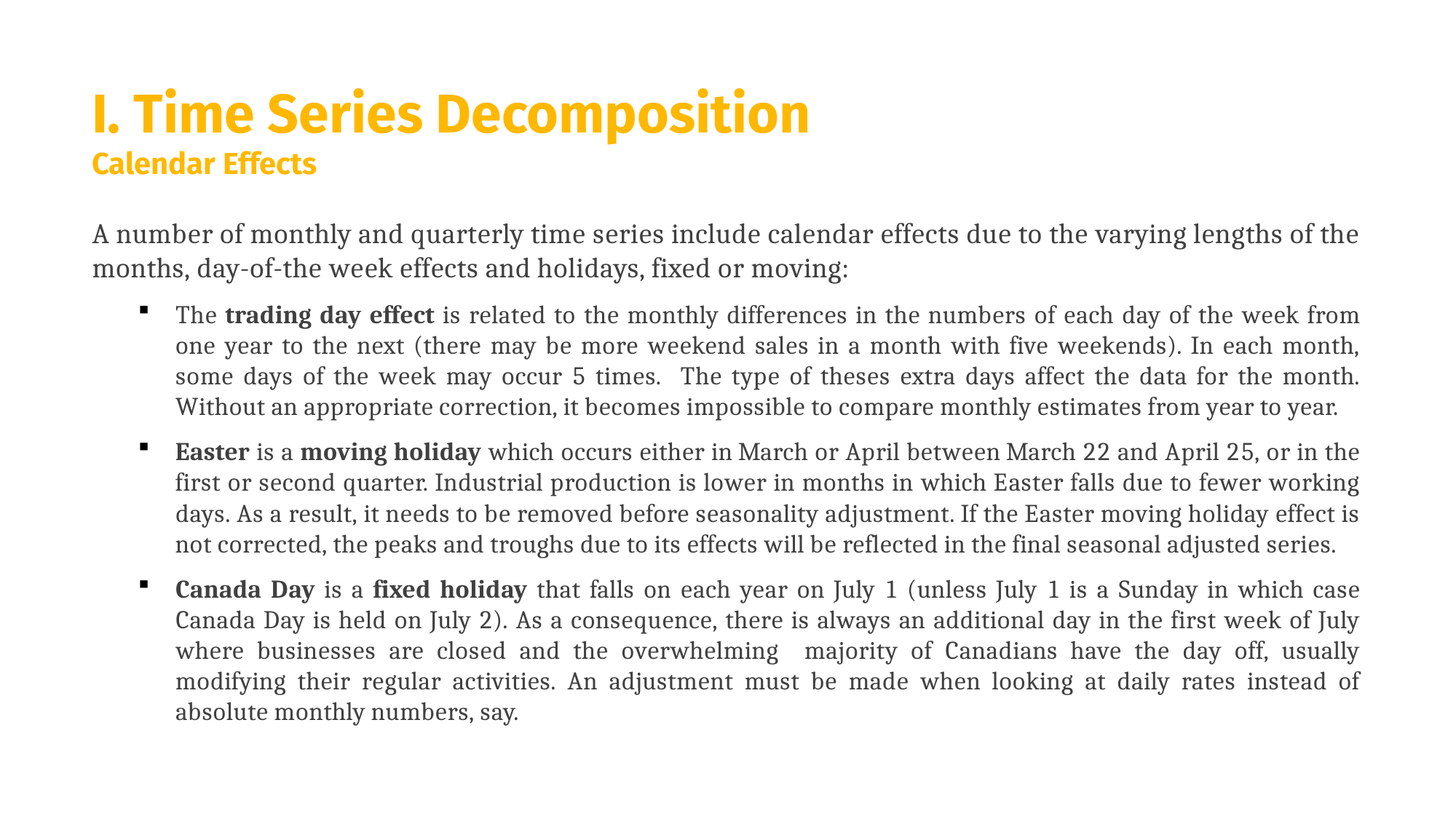

# I. Time Series Decomposition Calendar Effects
A number of monthly and quarterly time series include calendar effects due to the varying lengths of the months, day-of-the week effects and holidays, fixed or moving:
The trading day effect is related to the monthly differences in the numbers of each day of the week from one year to the next (there may be more weekend sales in a month with five weekends). In each month, some days of the week may occur 5 times.  The type of theses extra days affect the data for the month. Without an appropriate correction, it becomes impossible to compare monthly estimates from year to year.
Easter is a moving holiday which occurs either in March or April between March 22 and April 25, or in the first or second quarter. Industrial production is lower in months in which Easter falls due to fewer working days. As a result, it needs to be removed before seasonality adjustment. If the Easter moving holiday effect is not corrected, the peaks and troughs due to its effects will be reflected in the final seasonal adjusted series.
Canada Day is a fixed holiday that falls on each year on July 1 (unless July 1 is a Sunday in which case Canada Day is held on July 2). As a consequence, there is always an additional day in the first week of July where businesses are closed and the overwhelming  majority of Canadians have the day off, usually modifying their regular activities. An adjustment must be made when looking at daily rates instead of absolute monthly numbers, say.